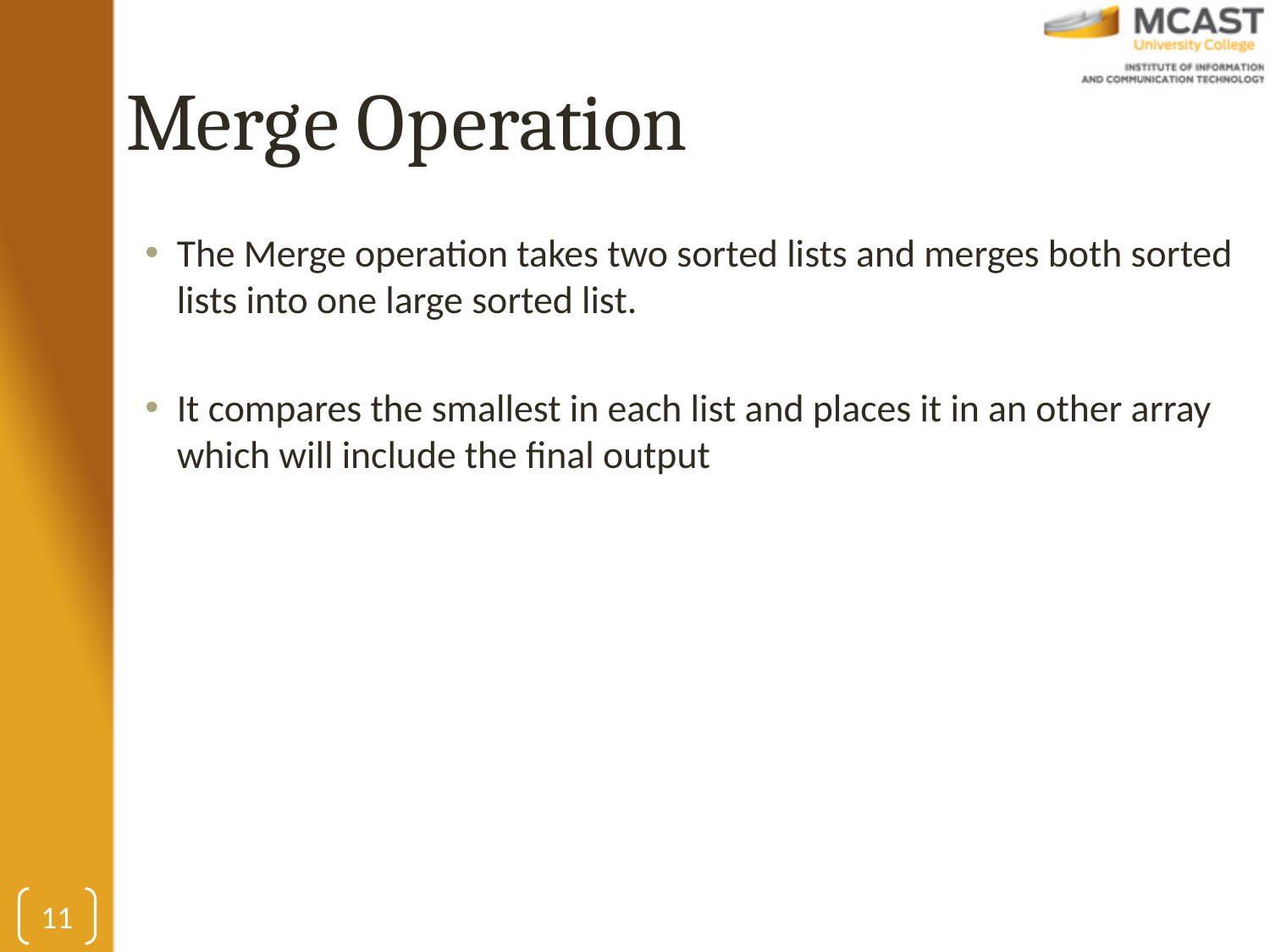

# Merge Operation
The Merge operation takes two sorted lists and merges both sorted lists into one large sorted list.

It compares the smallest in each list and places it in an other array which will include the final output
11